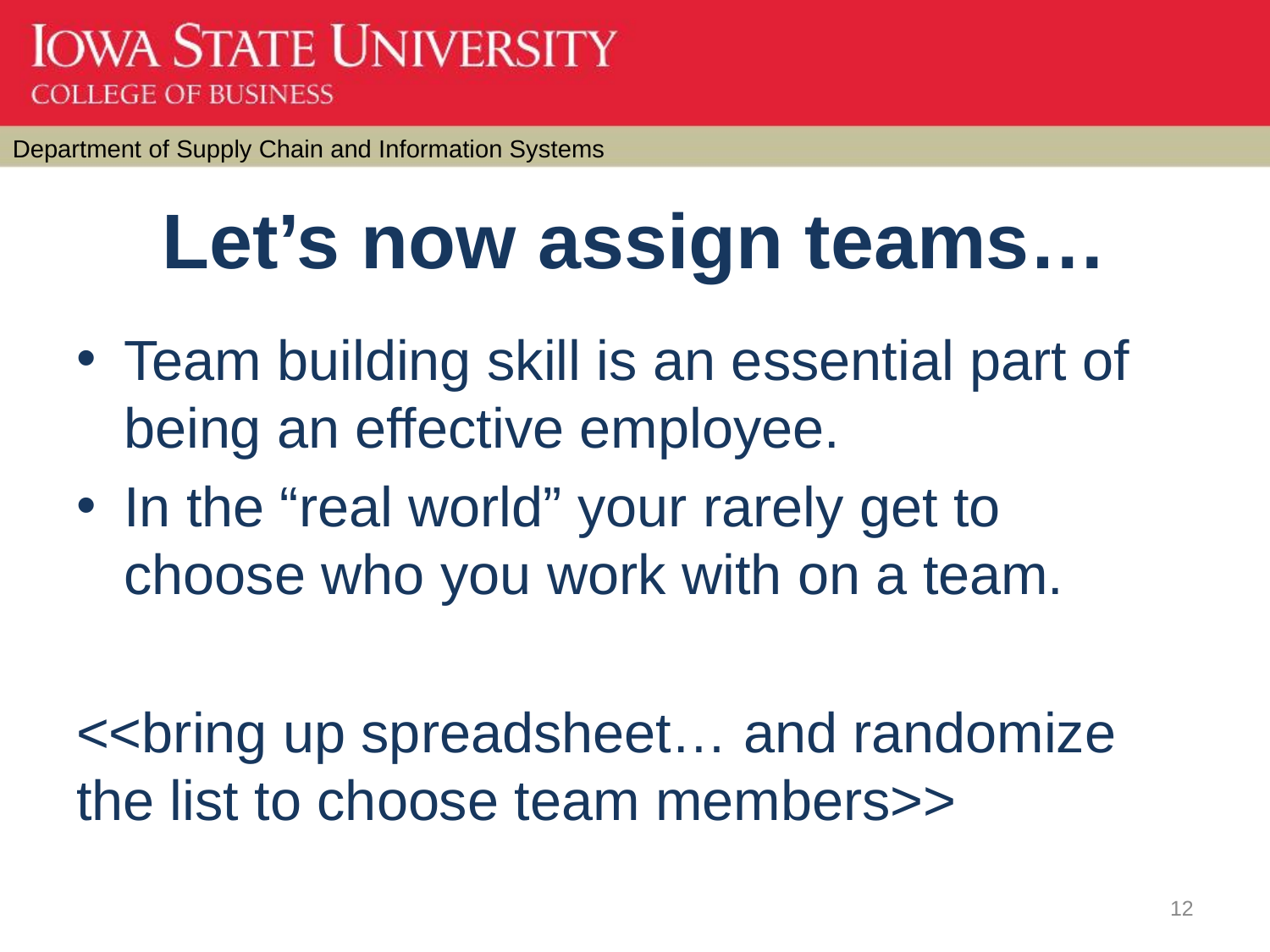

# Let’s now assign teams…
Team building skill is an essential part of being an effective employee.
In the “real world” your rarely get to choose who you work with on a team.

<<bring up spreadsheet… and randomize the list to choose team members>>

12